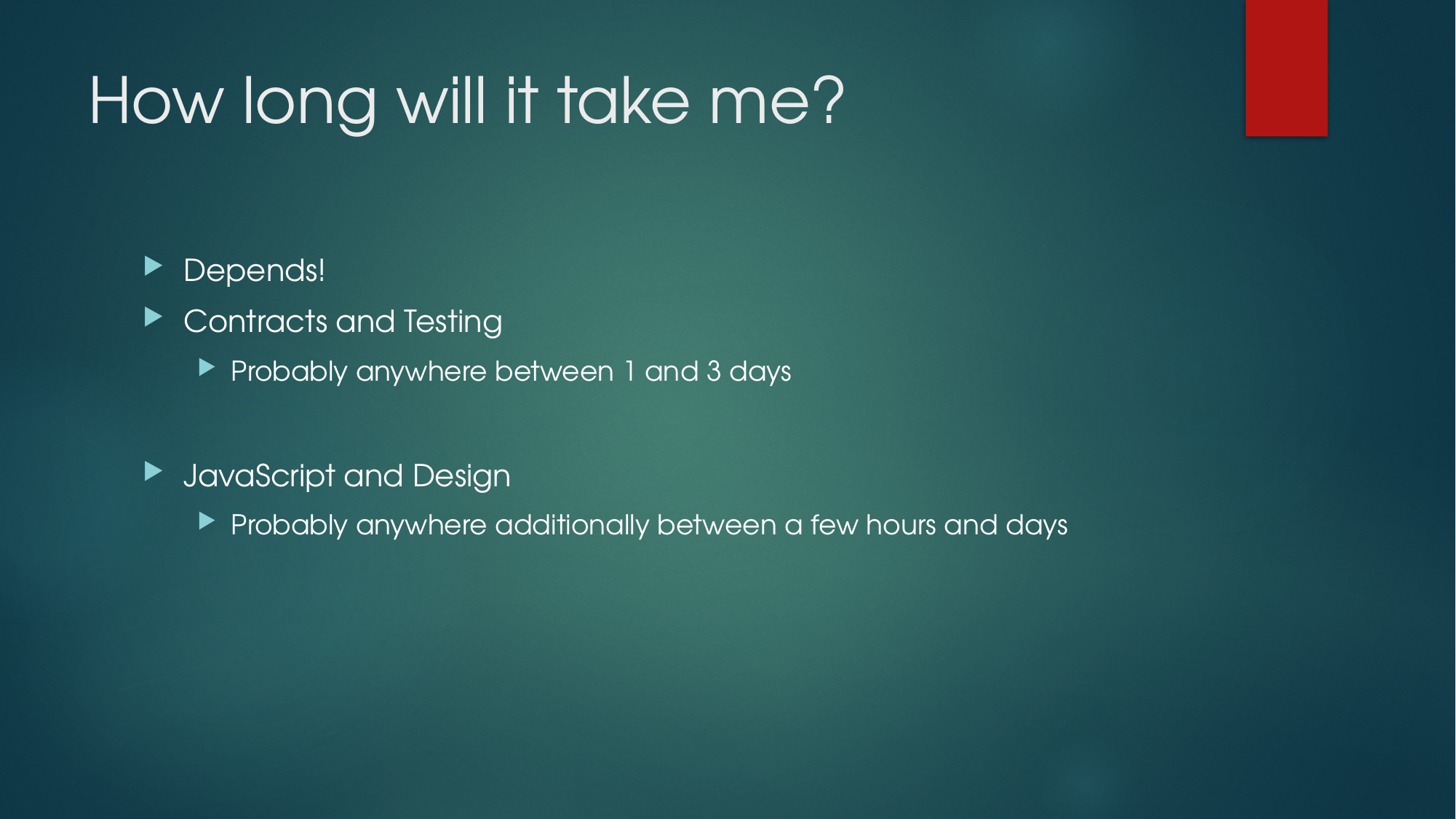

# How long will it take me?
Depends!
Contracts and Testing
Probably anywhere between 1 and 3 days

JavaScript and Design
Probably anywhere additionally between a few hours and days